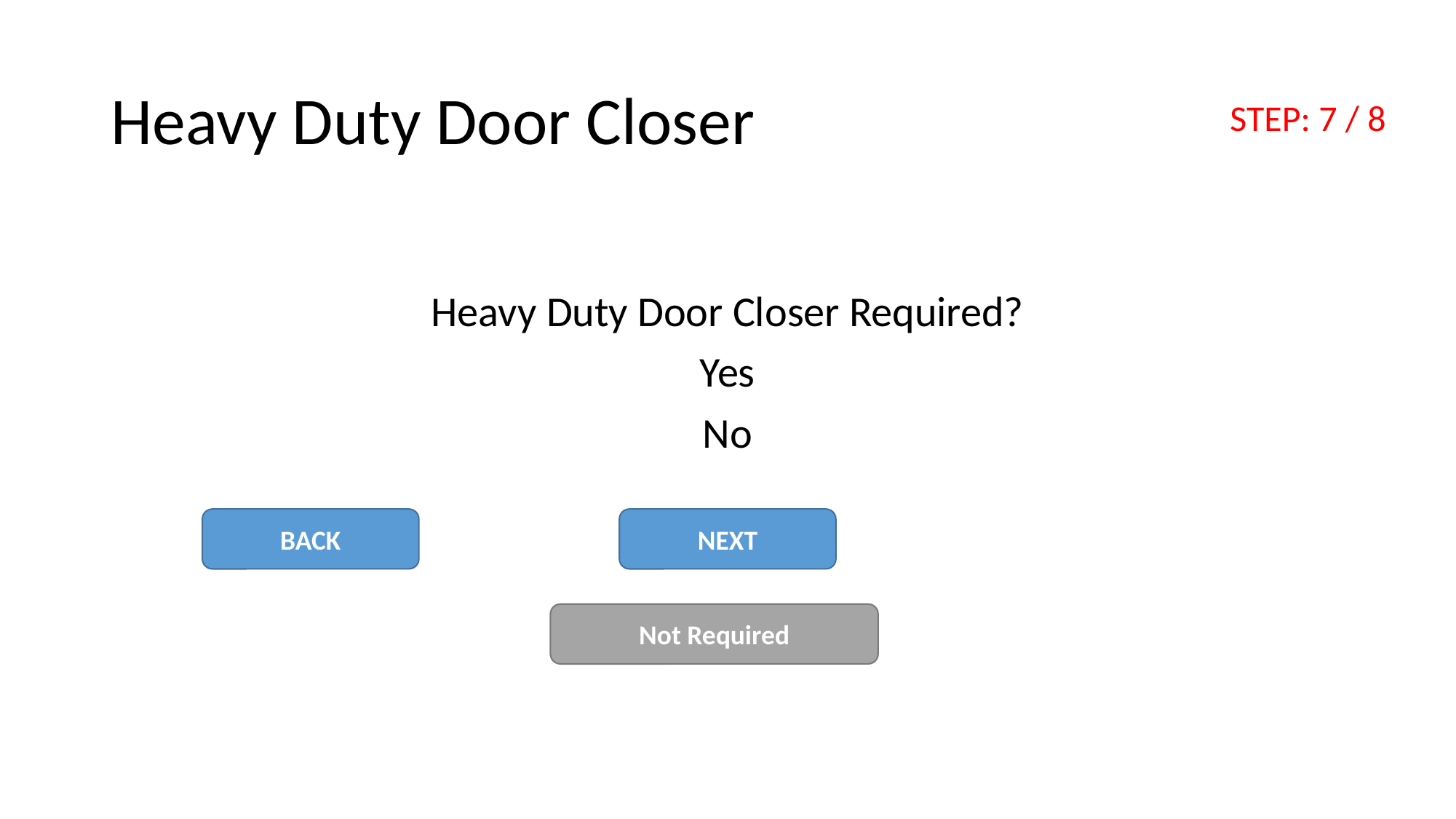

# Heavy Duty Door Closer
STEP: 7 / 8

Heavy Duty Door Closer Required?
Yes
No
BACK
NEXT
Not Required